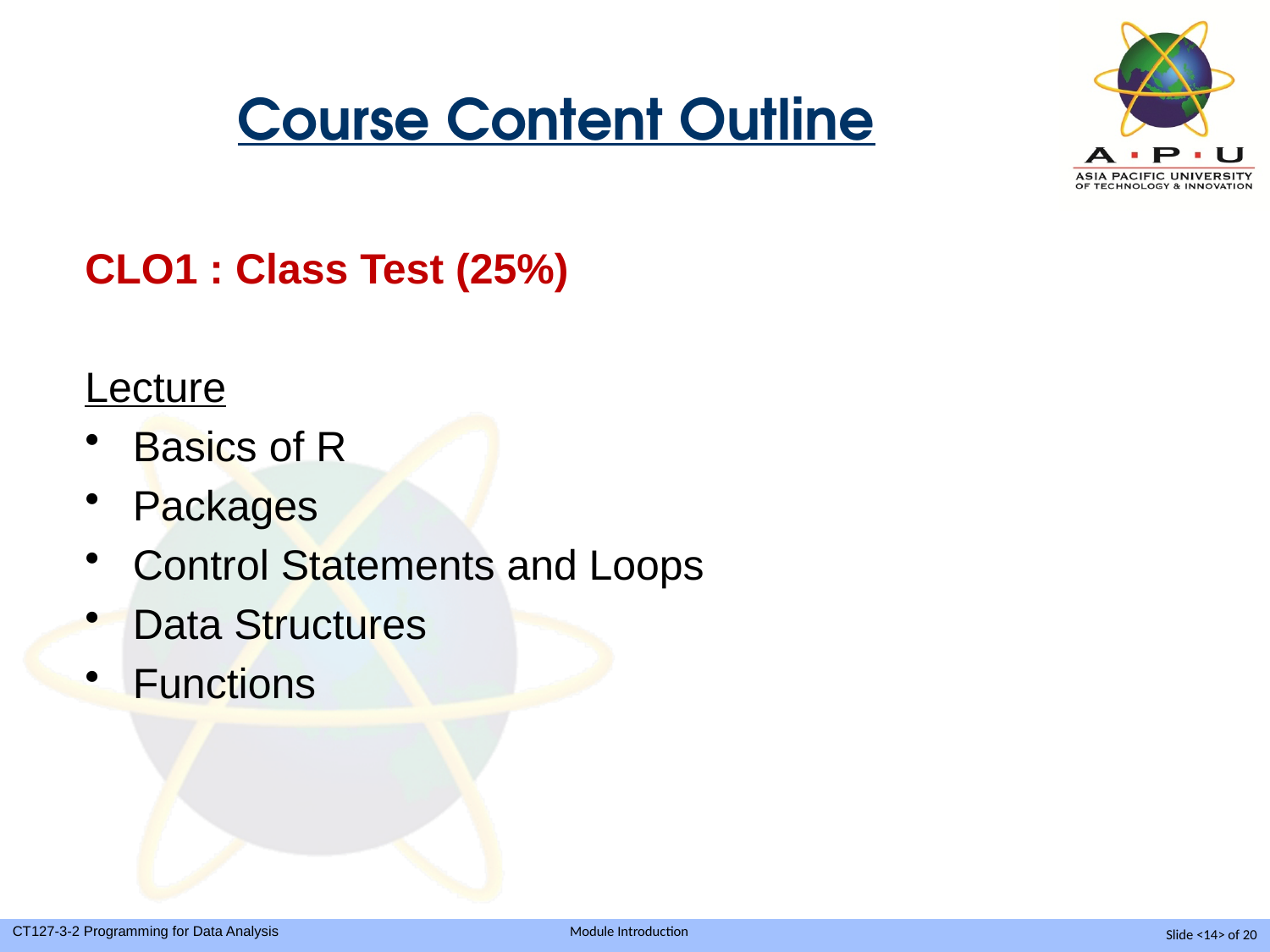

# Course Content Outline
CLO1 : Class Test (25%)

Lecture
Basics of R
Packages
Control Statements and Loops
Data Structures
Functions

Slide <14> of 20